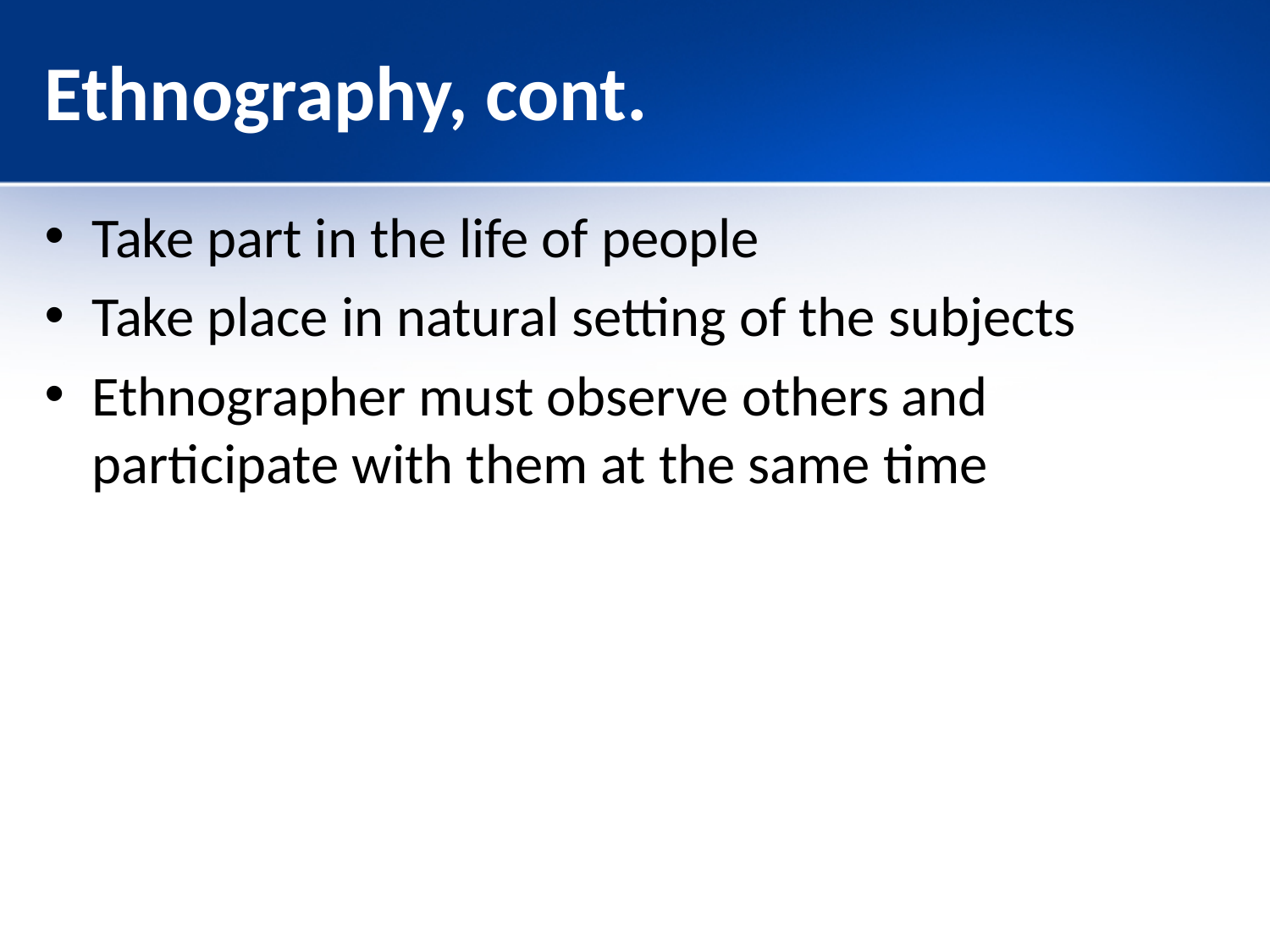

# Ethnography, cont.
Take part in the life of people
Take place in natural setting of the subjects
Ethnographer must observe others and participate with them at the same time